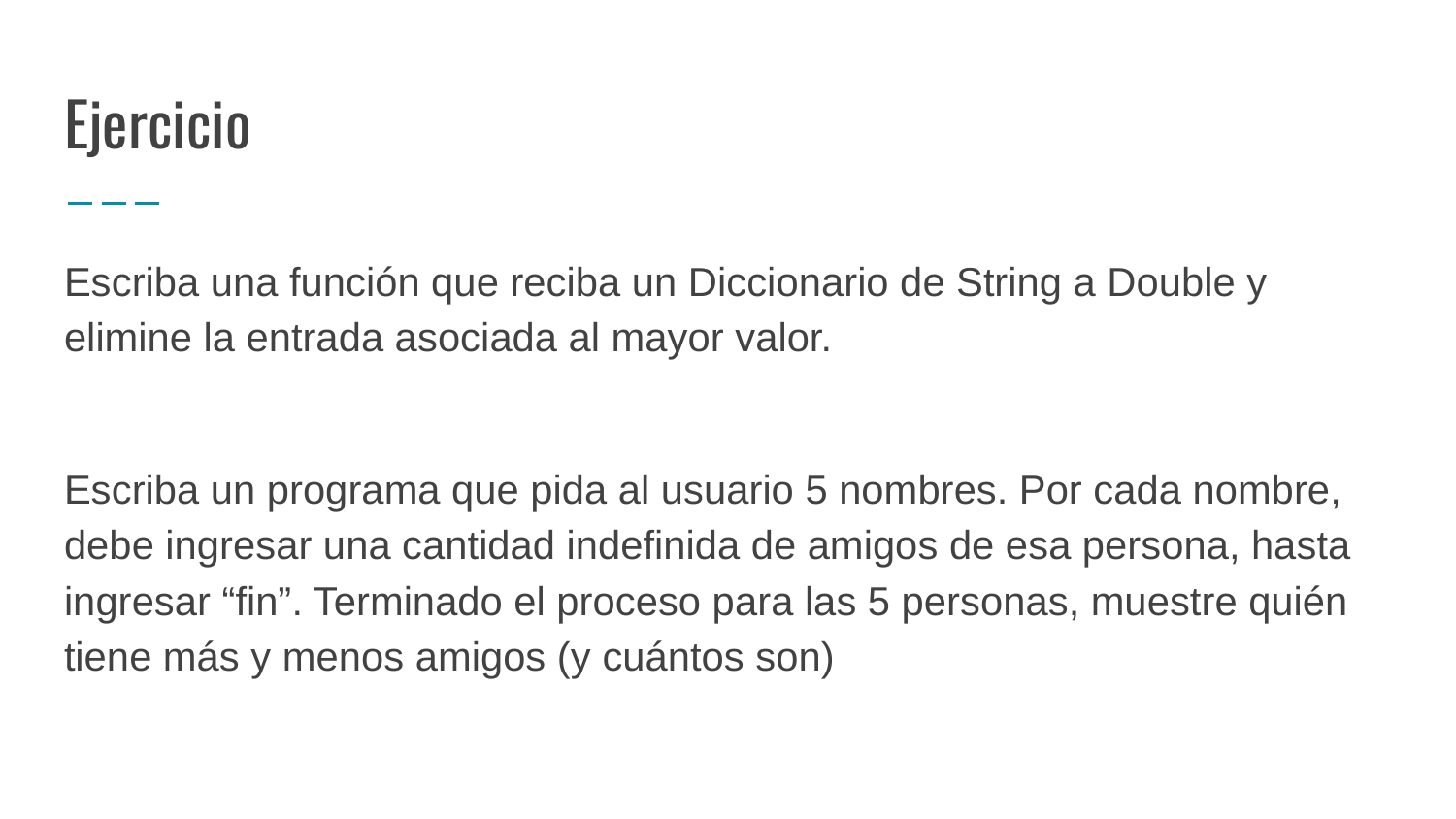

# Ejercicio
Escriba una función que reciba un Diccionario de String a Double y elimine la entrada asociada al mayor valor.

Escriba un programa que pida al usuario 5 nombres. Por cada nombre, debe ingresar una cantidad indefinida de amigos de esa persona, hasta ingresar “fin”. Terminado el proceso para las 5 personas, muestre quién tiene más y menos amigos (y cuántos son)